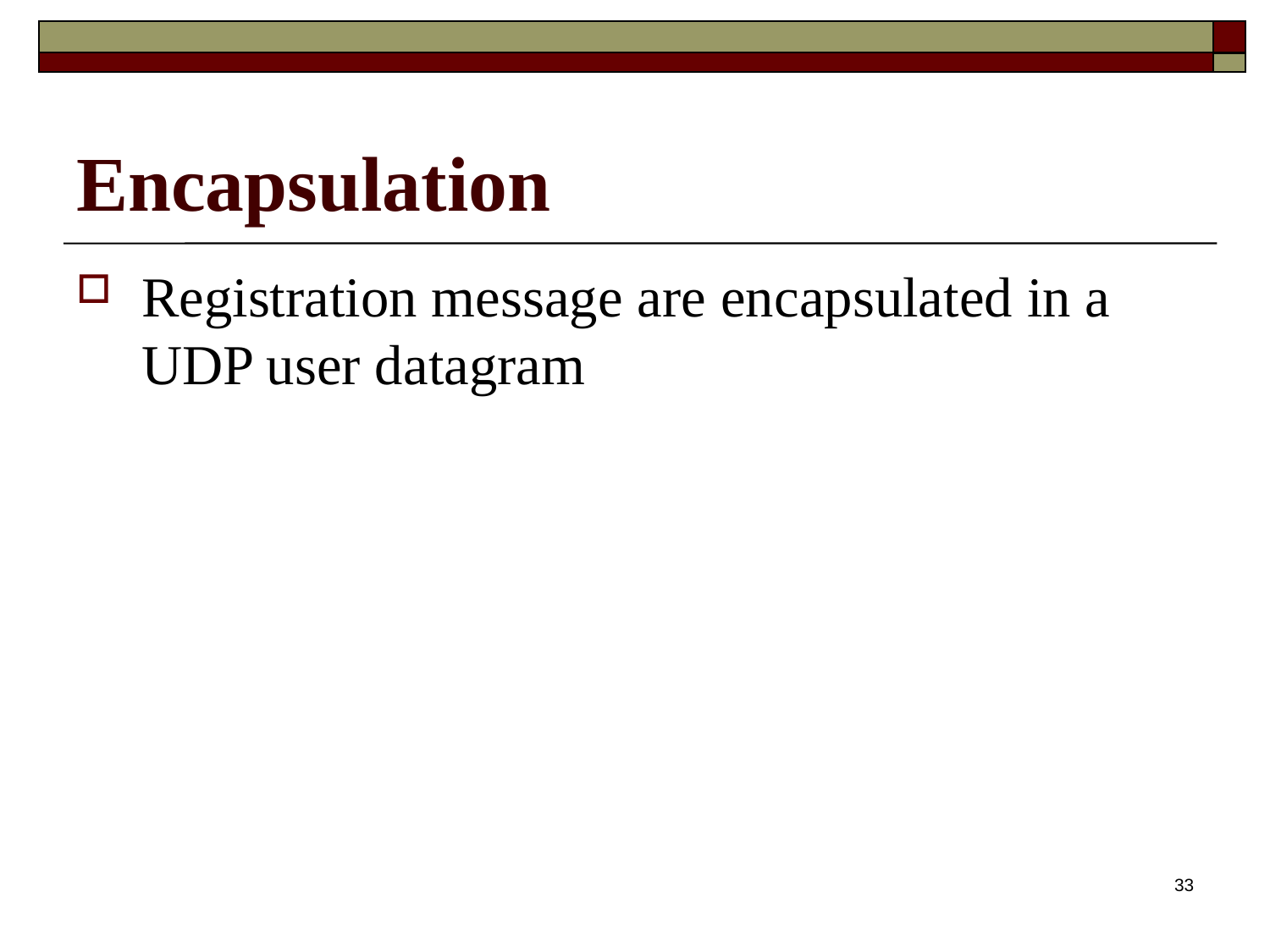

# Encapsulation
Registration message are encapsulated in a UDP user datagram
33